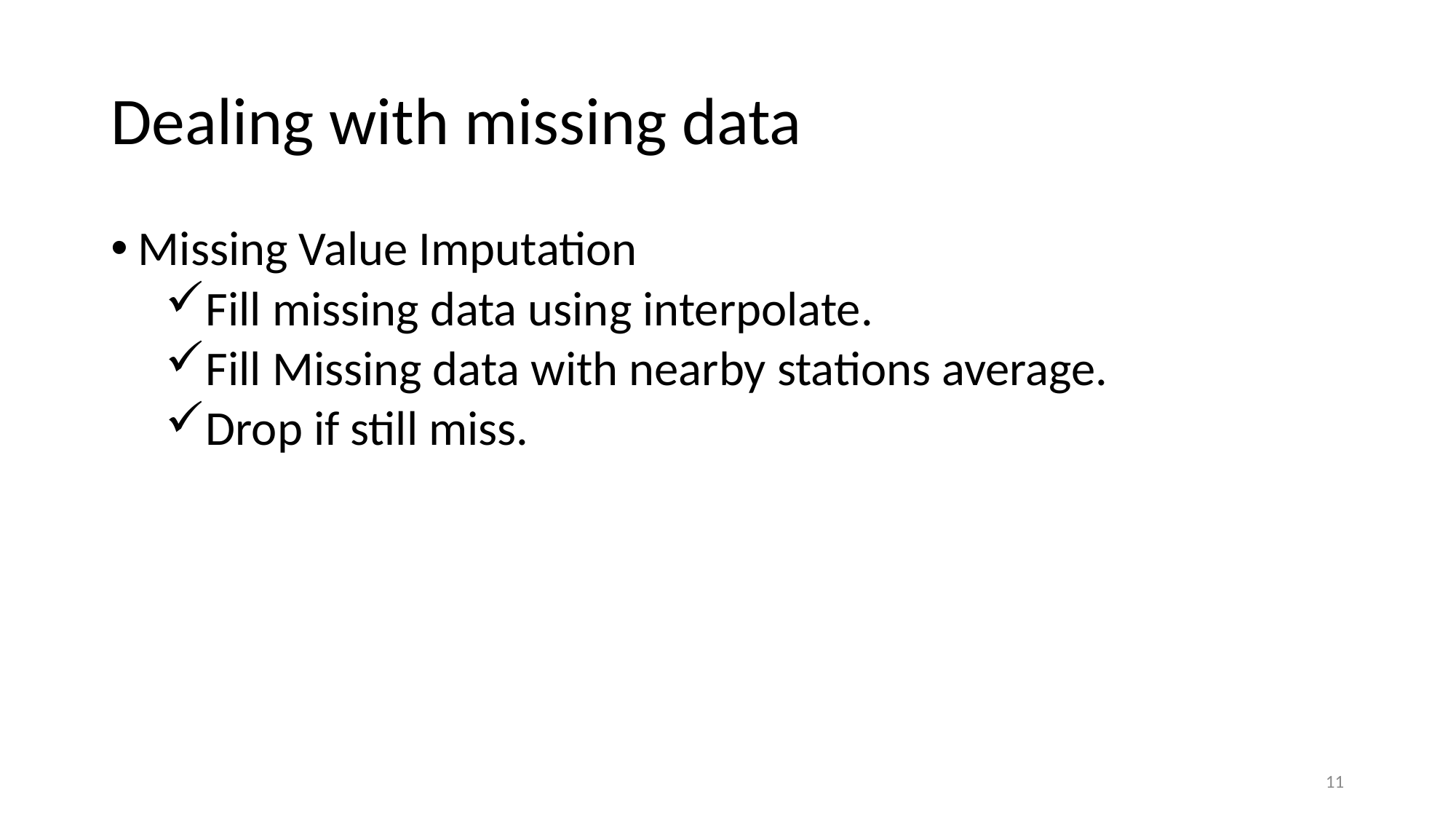

# Dealing with missing data
Missing Value Imputation
Fill missing data using interpolate.
Fill Missing data with nearby stations average.
Drop if still miss.

11